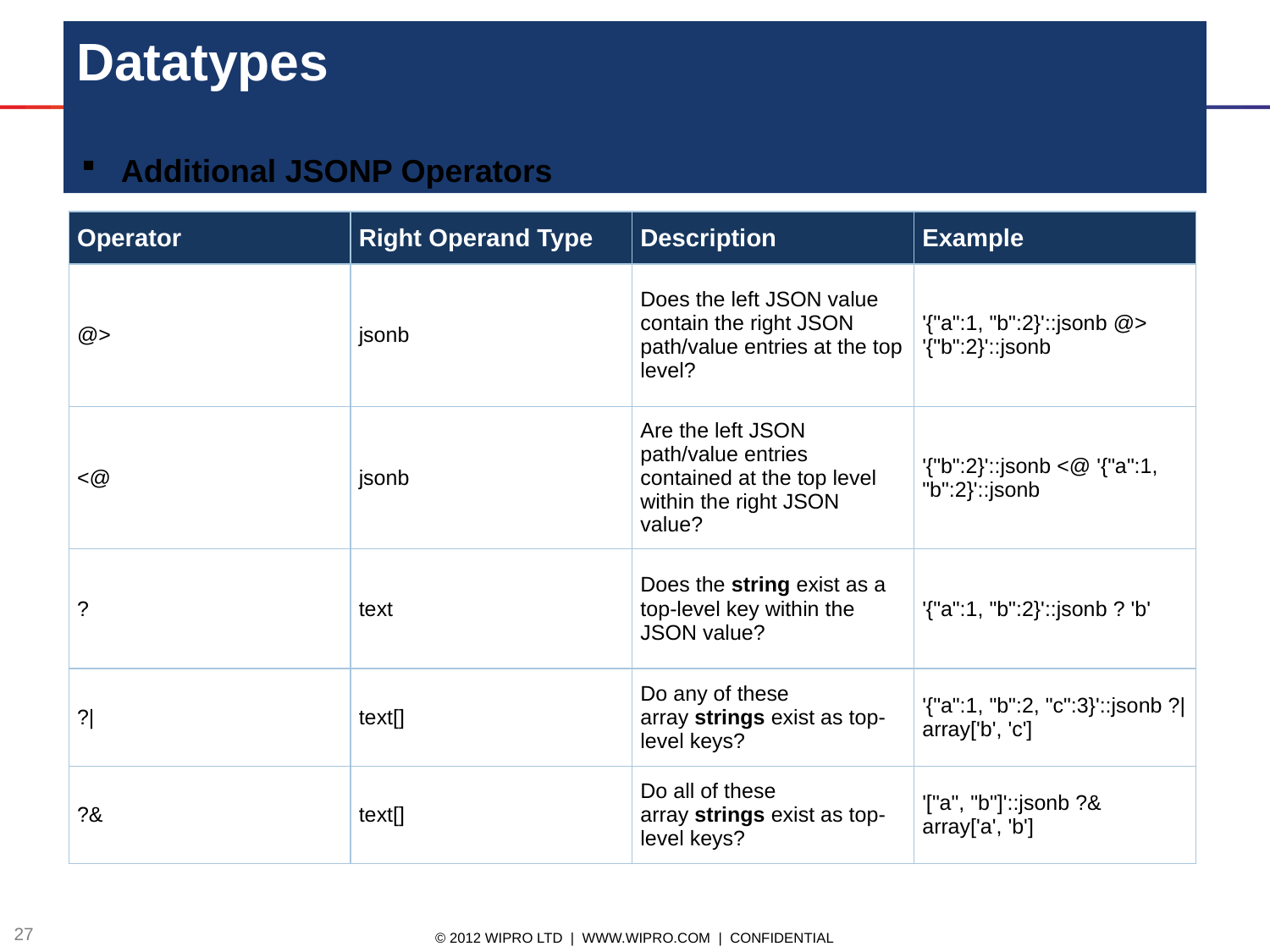

# Datatypes
Additional JSONP Operators
| Operator | Right Operand Type | Description | Example |
| --- | --- | --- | --- |
| @> | jsonb | Does the left JSON value contain the right JSON path/value entries at the top level? | '{"a":1, "b":2}'::jsonb @> '{"b":2}'::jsonb |
| <@ | jsonb | Are the left JSON path/value entries contained at the top level within the right JSON value? | '{"b":2}'::jsonb <@ '{"a":1, "b":2}'::jsonb |
| ? | text | Does the string exist as a top-level key within the JSON value? | '{"a":1, "b":2}'::jsonb ? 'b' |
| ?| | text[] | Do any of these array strings exist as top-level keys? | '{"a":1, "b":2, "c":3}'::jsonb ?| array['b', 'c'] |
| ?& | text[] | Do all of these array strings exist as top-level keys? | '["a", "b"]'::jsonb ?& array['a', 'b'] |